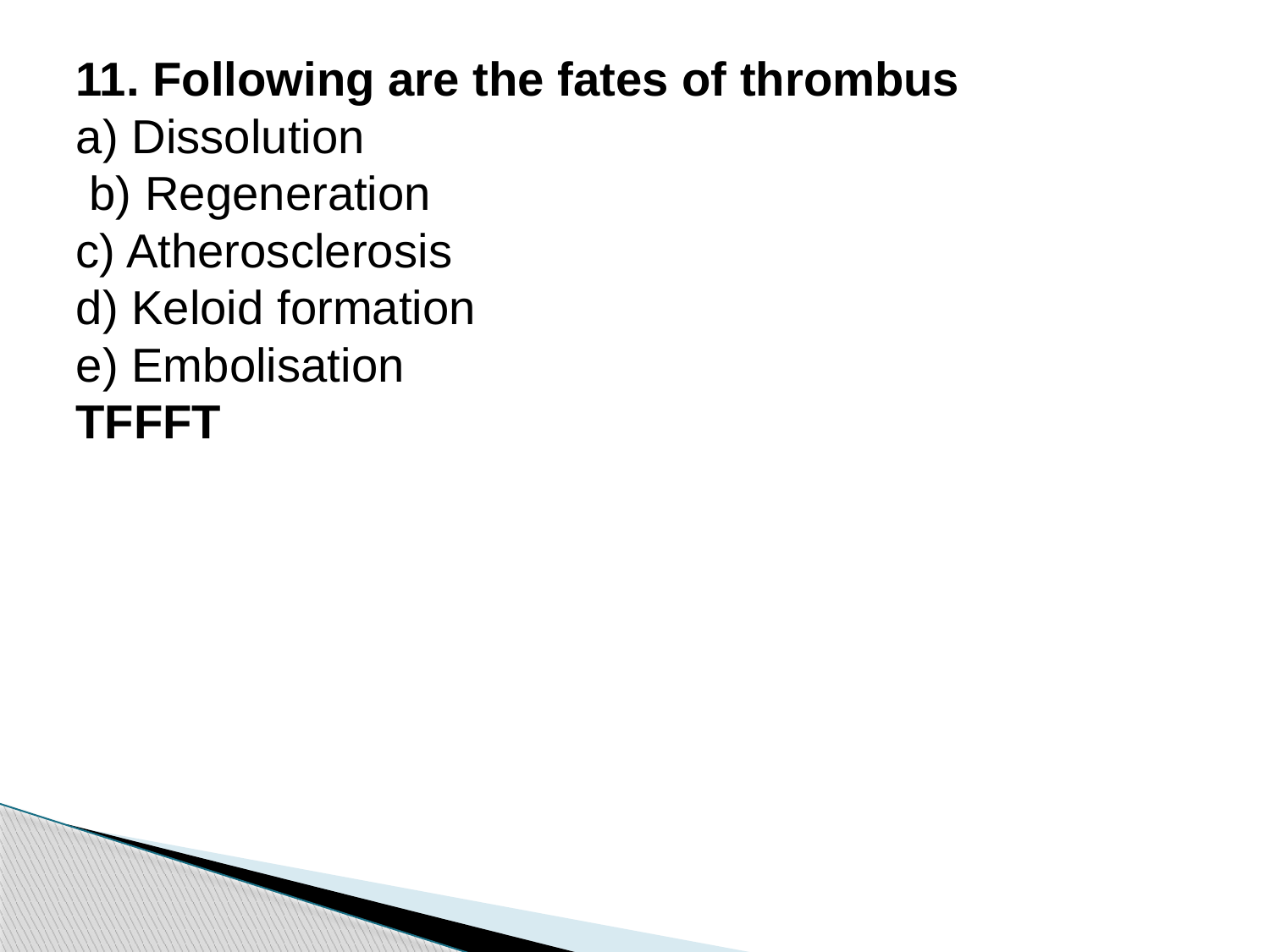

11. Following are the fates of thrombus
a) Dissolution
 b) Regeneration
c) Atherosclerosis
d) Keloid formation
e) Embolisation
TFFFT